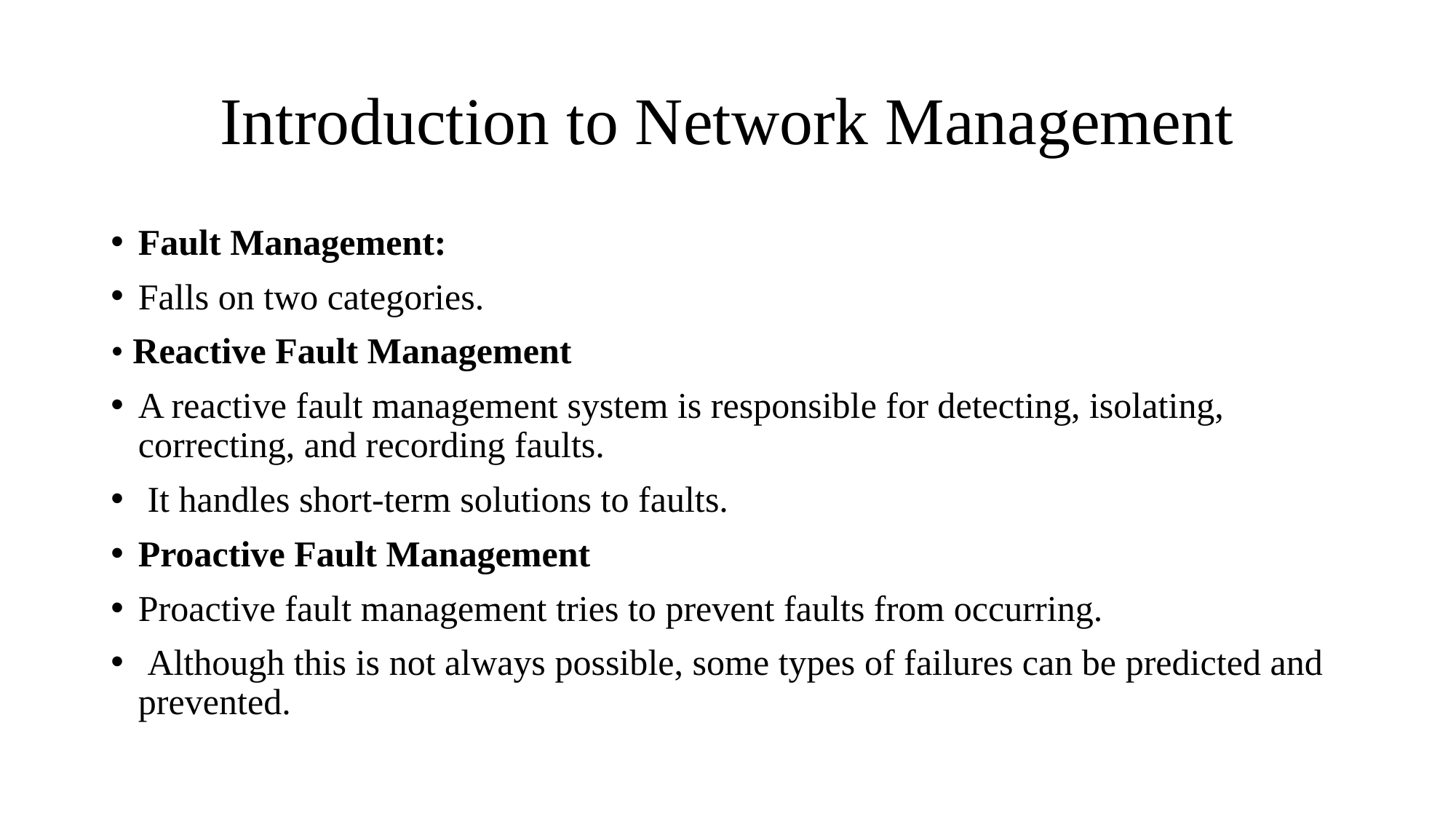

# Introduction to Network Management
Fault Management:
Falls on two categories.
• Reactive Fault Management
A reactive fault management system is responsible for detecting, isolating, correcting, and recording faults.
 It handles short-term solutions to faults.
Proactive Fault Management
Proactive fault management tries to prevent faults from occurring.
 Although this is not always possible, some types of failures can be predicted and prevented.